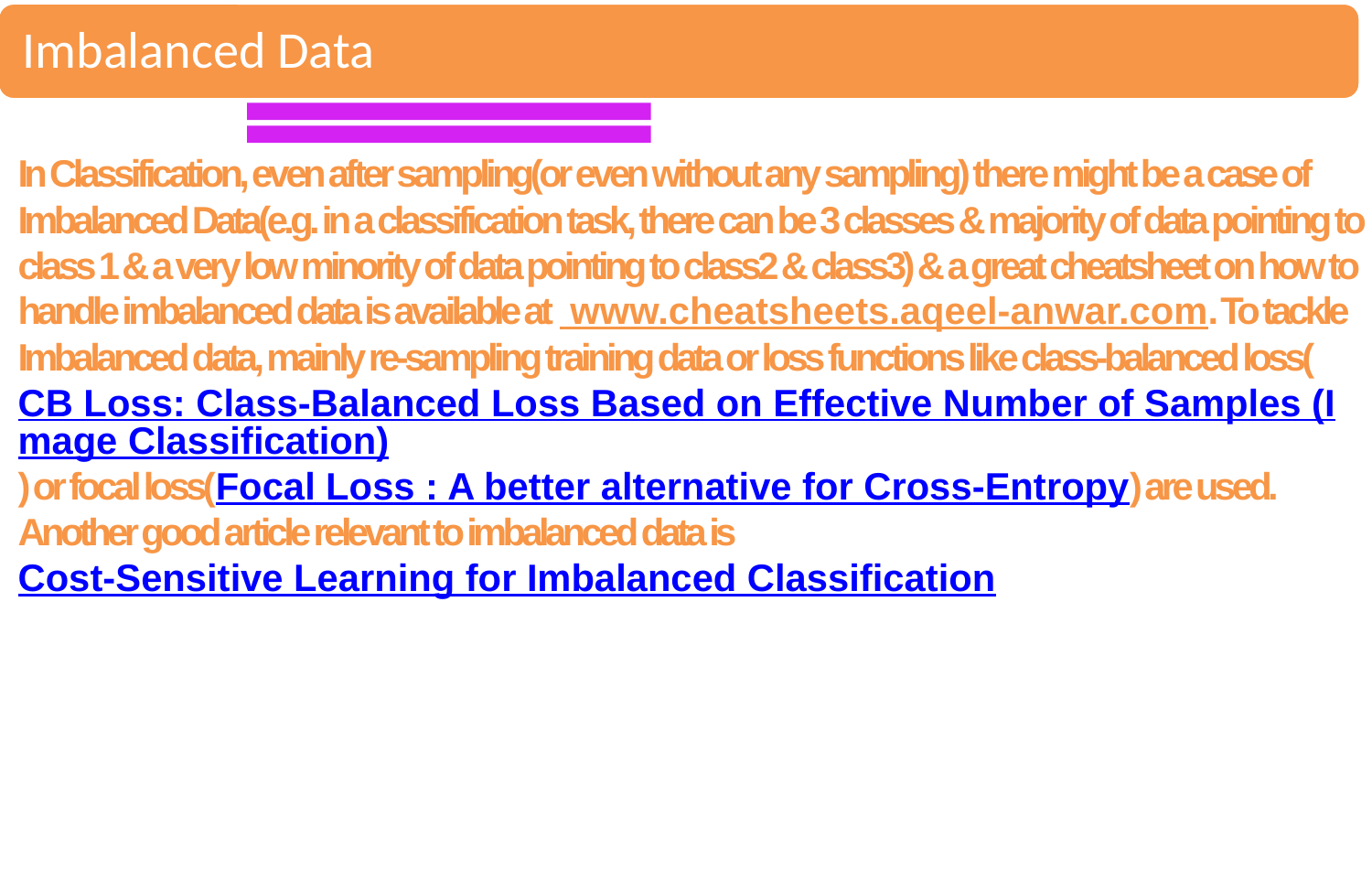

Imbalanced Data

In Classification, even after sampling(or even without any sampling) there might be a case of Imbalanced Data(e.g. in a classification task, there can be 3 classes & majority of data pointing to class 1 & a very low minority of data pointing to class2 & class3) & a great cheatsheet on how to handle imbalanced data is available at  www.cheatsheets.aqeel-anwar.com. To tackle Imbalanced data, mainly re-sampling training data or loss functions like class-balanced loss(CB Loss: Class-Balanced Loss Based on Effective Number of Samples (Image Classification)) or focal loss(Focal Loss : A better alternative for Cross-Entropy) are used.
Another good article relevant to imbalanced data is Cost-Sensitive Learning for Imbalanced Classification